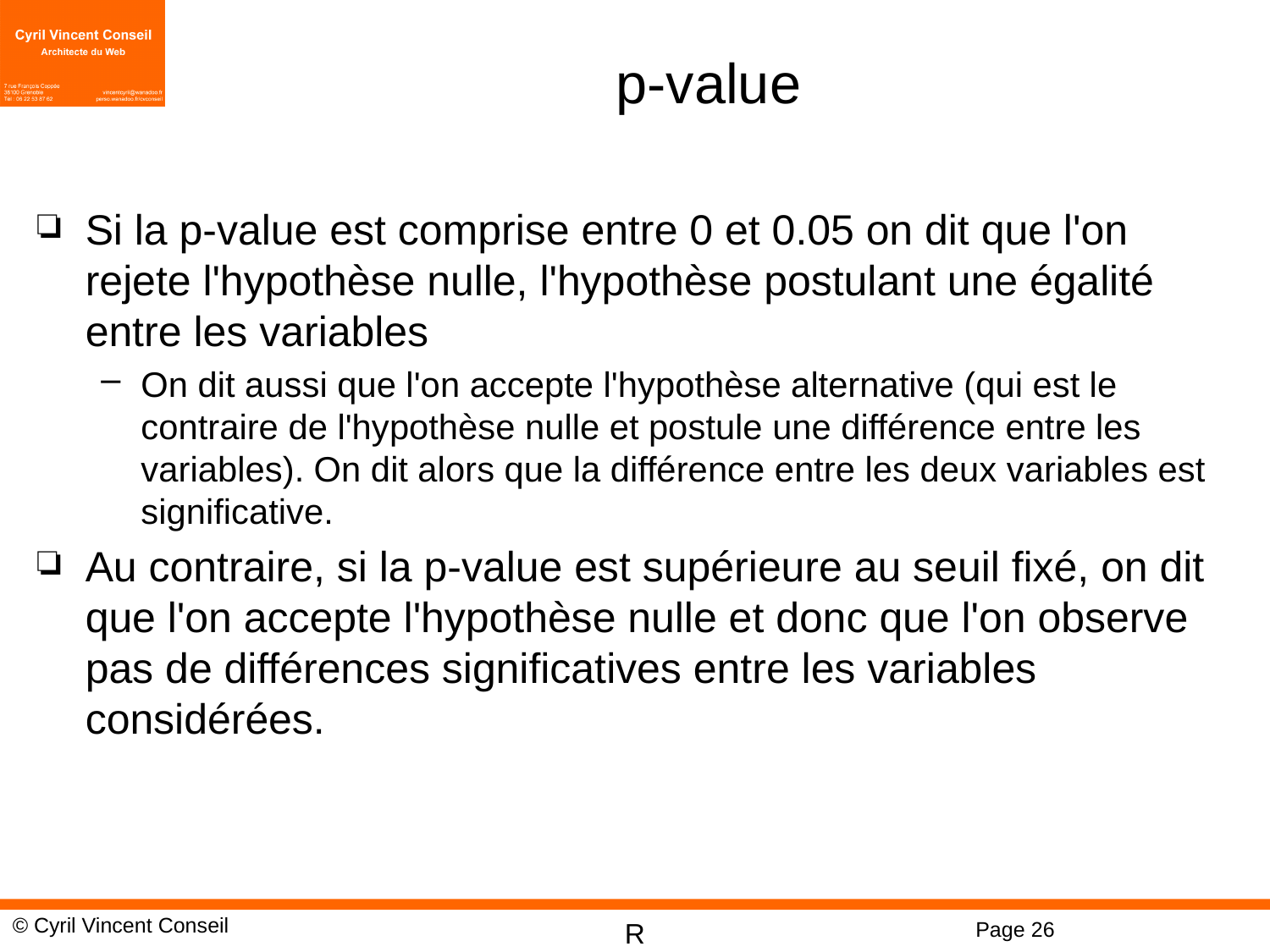

# p-value
Si la p-value est comprise entre 0 et 0.05 on dit que l'on rejete l'hypothèse nulle, l'hypothèse postulant une égalité entre les variables
On dit aussi que l'on accepte l'hypothèse alternative (qui est le contraire de l'hypothèse nulle et postule une différence entre les variables). On dit alors que la différence entre les deux variables est significative.
Au contraire, si la p-value est supérieure au seuil fixé, on dit que l'on accepte l'hypothèse nulle et donc que l'on observe pas de différences significatives entre les variables considérées.